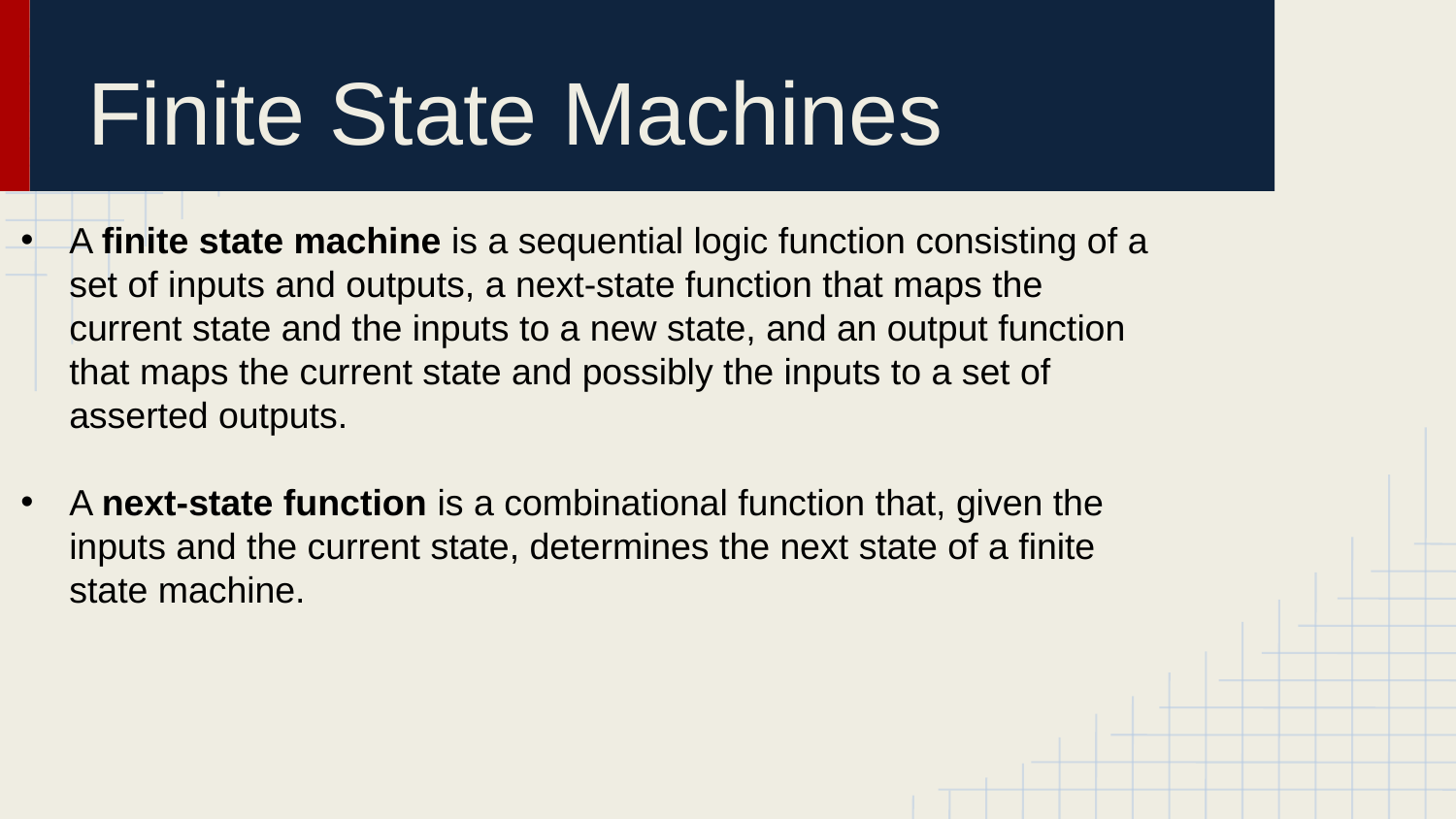

# Finite State Machines
A finite state machine is a sequential logic function consisting of a set of inputs and outputs, a next-state function that maps the current state and the inputs to a new state, and an output function that maps the current state and possibly the inputs to a set of asserted outputs.

A next-state function is a combinational function that, given the inputs and the current state, determines the next state of a finite state machine.